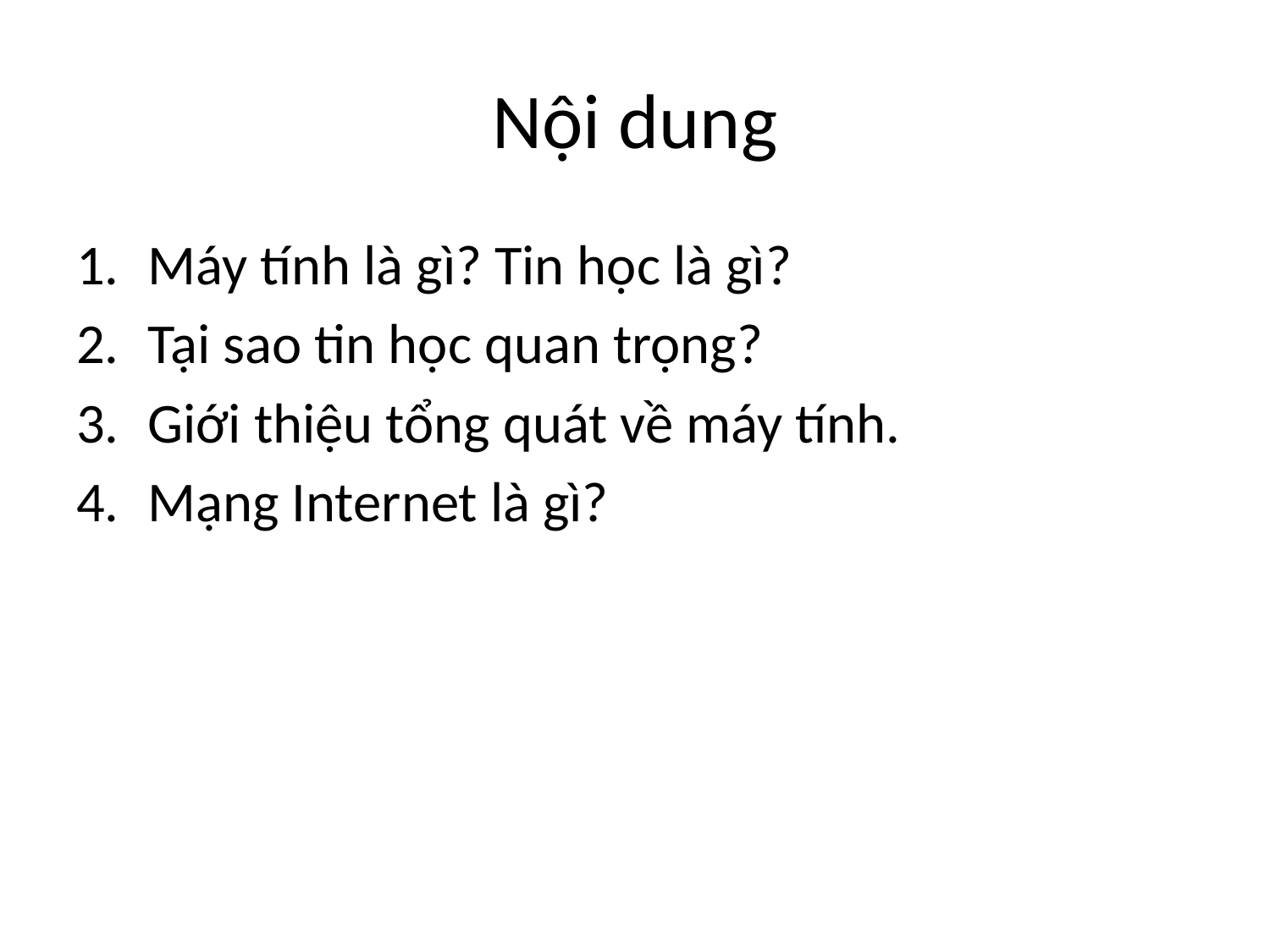

# Nội dung
Máy tính là gì? Tin học là gì?
Tại sao tin học quan trọng?
Giới thiệu tổng quát về máy tính.
Mạng Internet là gì?